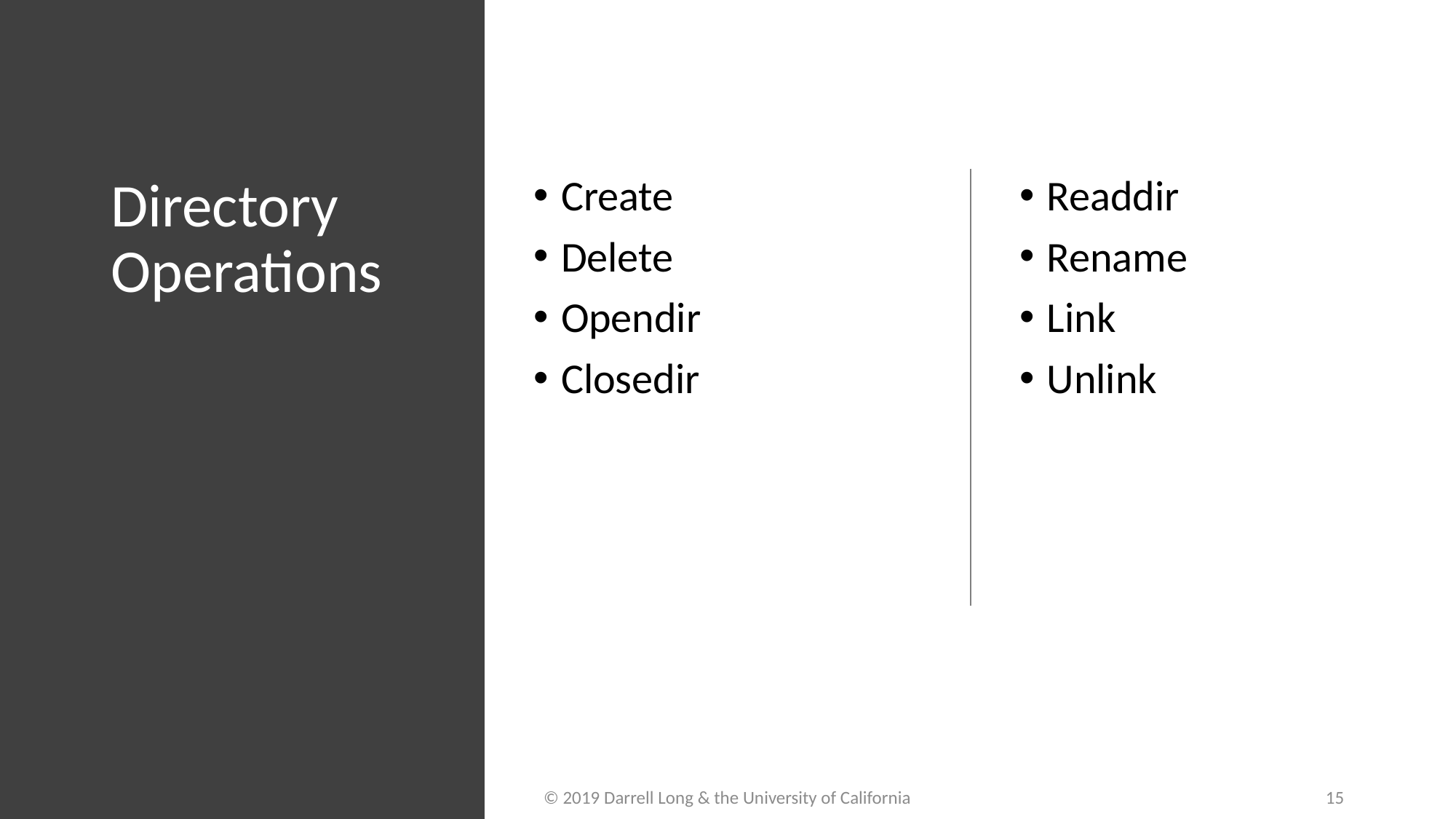

# Directory Operations
Create
Delete
Opendir
Closedir
Readdir
Rename
Link
Unlink

© 2019 Darrell Long & the University of California
15